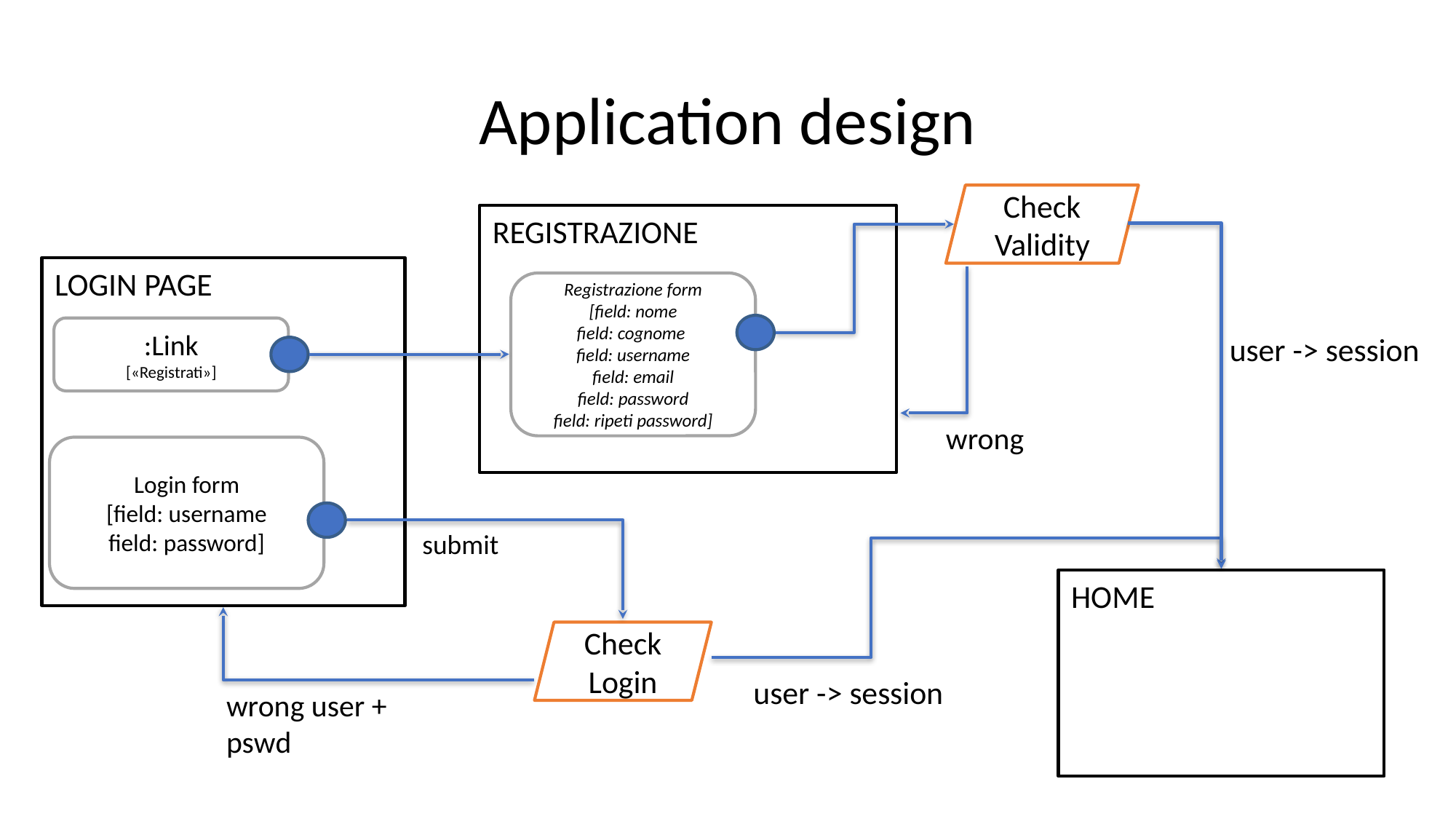

# Application design
Check
Validity

REGISTRAZIONE

LOGIN PAGE

Registrazione form
[field: nome
field: cognome
field: username
field: email
field: password
field: ripeti password]

:Link
[«Registrati»]
user -> session

wrong

Login form
[field: username
field: password]

submit

HOME

Check
Login

user -> session
wrong user + pswd